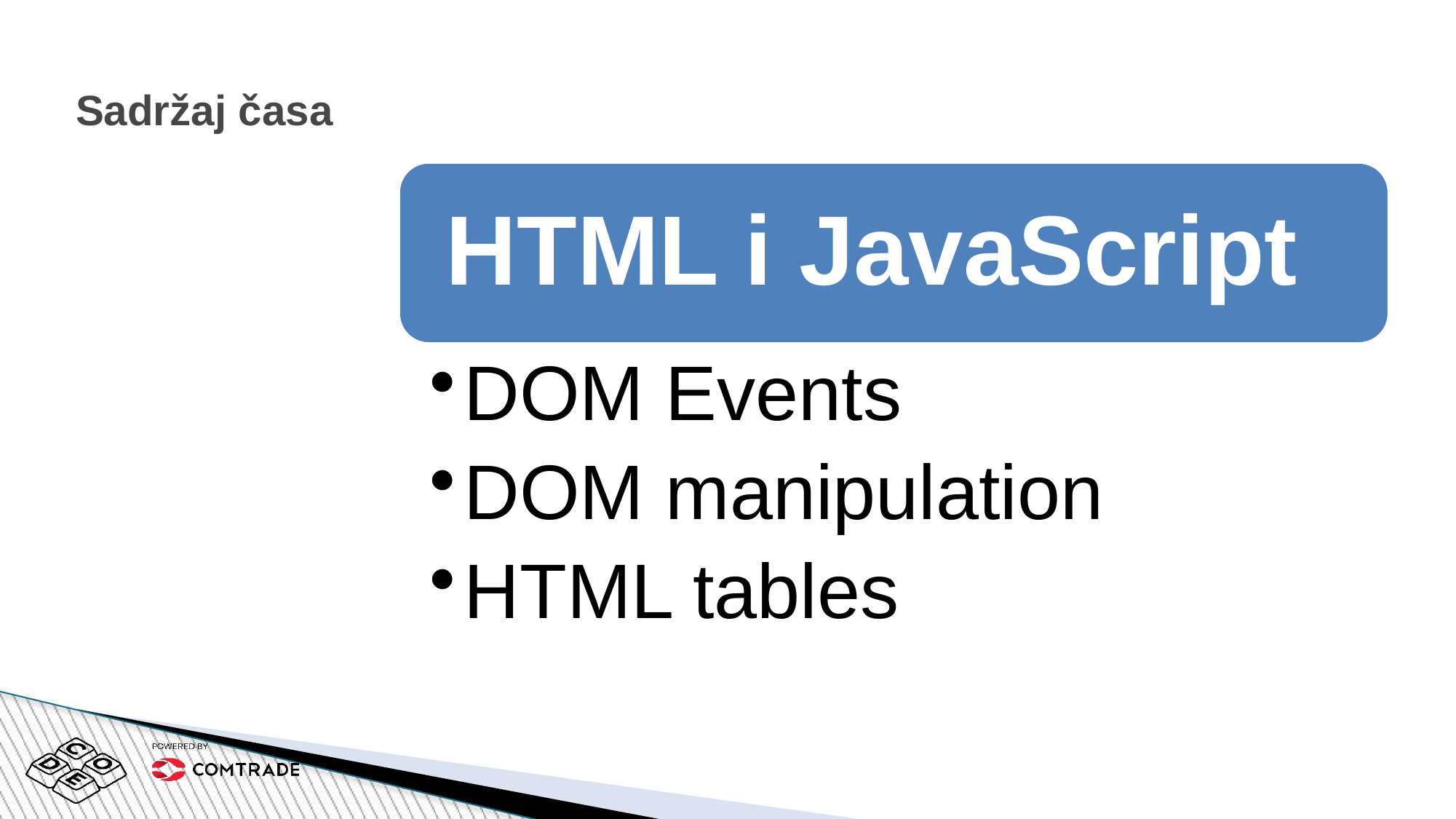

Sadržaj časa
HTML i JavaScript
DOM Events
DOM manipulation
HTML tables